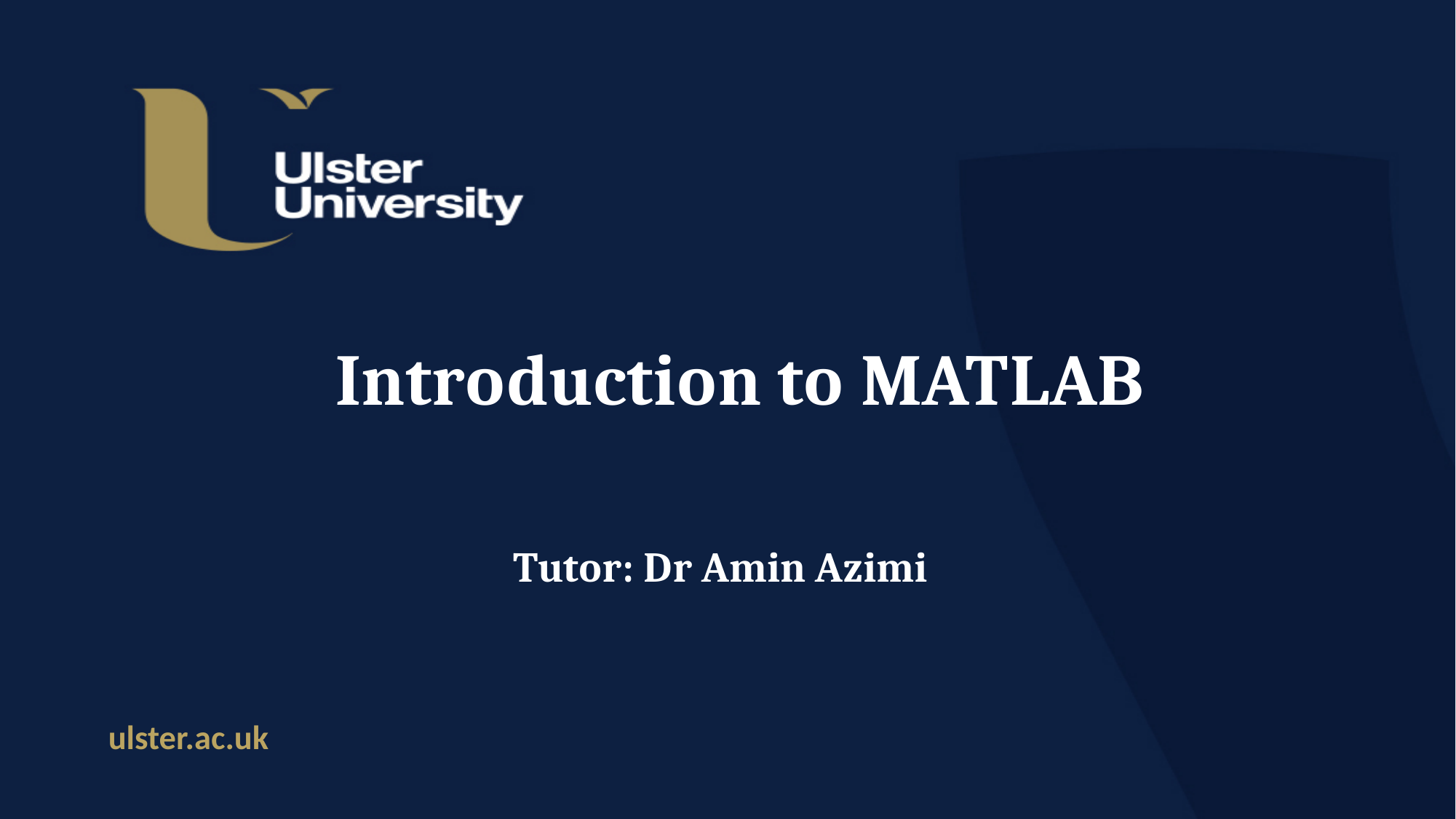

# Introduction to MATLAB
Tutor: Dr Amin Azimi